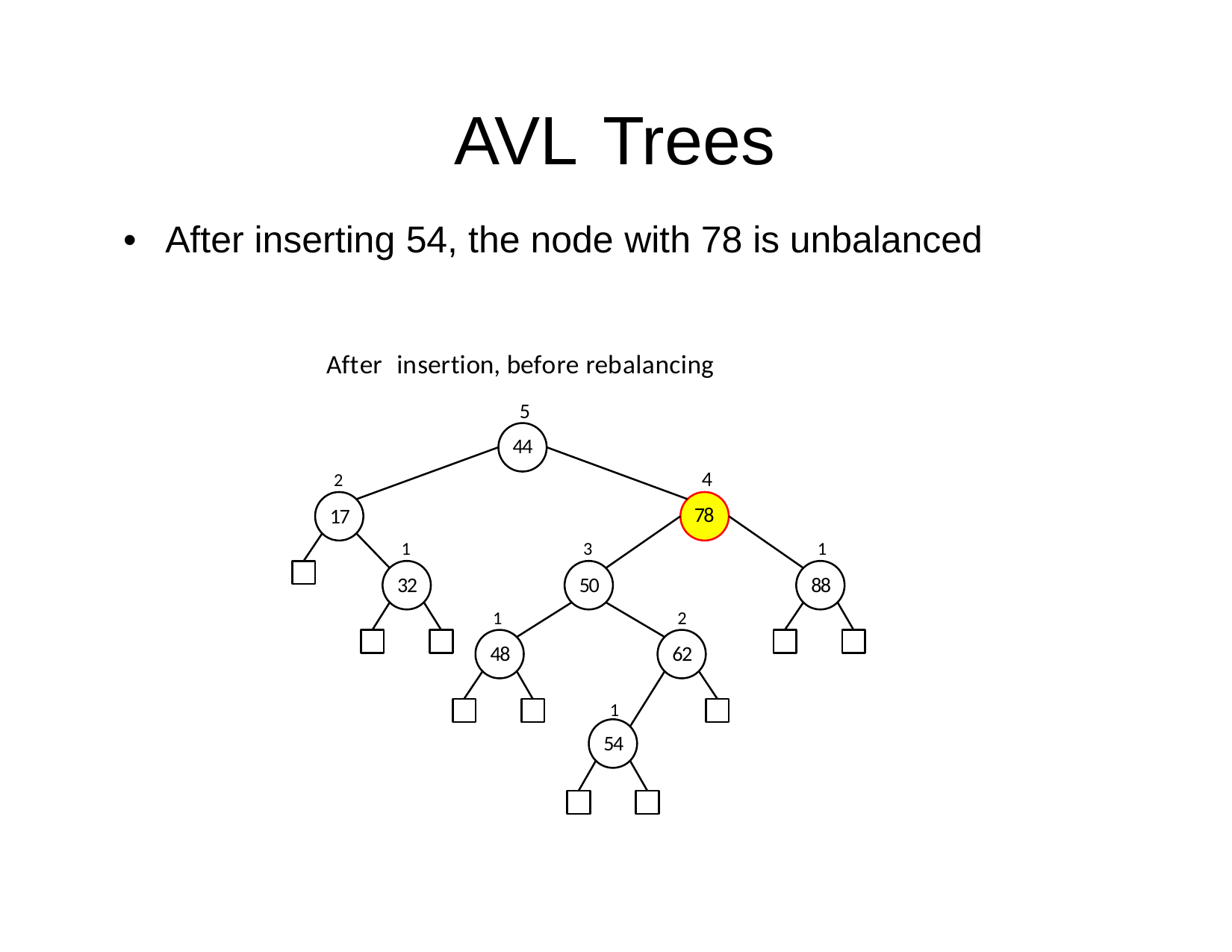

AVL
Trees
•
After
inserting 54, the node with 78 is
unbalanced
After
insertion, before rebalancing
5
44
4
78

2
17

1
32
3
50
1
88

1
48
2
62

1
54